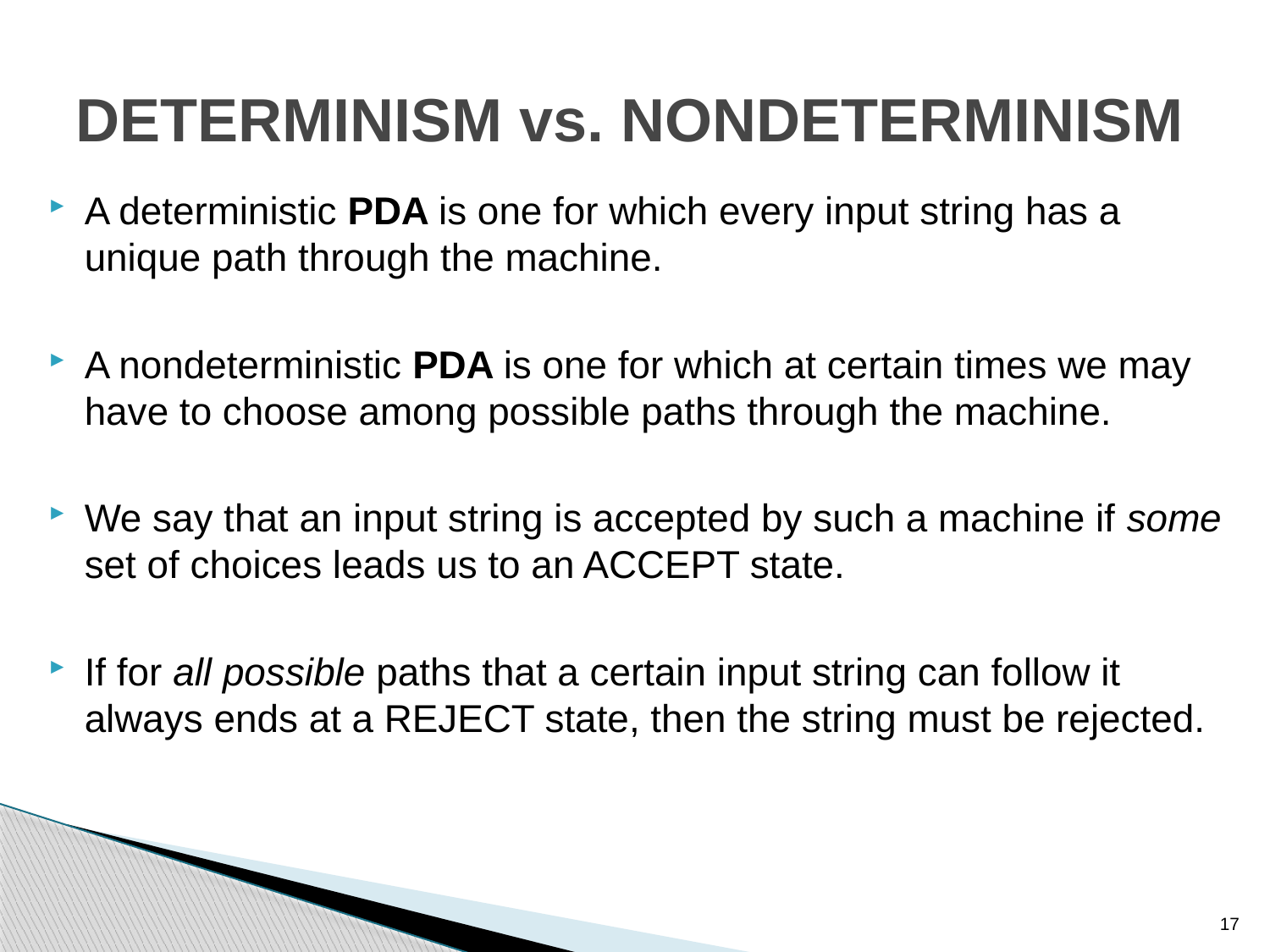

# DETERMINISM vs. NONDETERMINISM
A deterministic PDA is one for which every input string has a unique path through the machine.

A nondeterministic PDA is one for which at certain times we may have to choose among possible paths through the machine.

We say that an input string is accepted by such a machine if some set of choices leads us to an ACCEPT state.

If for all possible paths that a certain input string can follow it always ends at a REJECT state, then the string must be rejected.
17